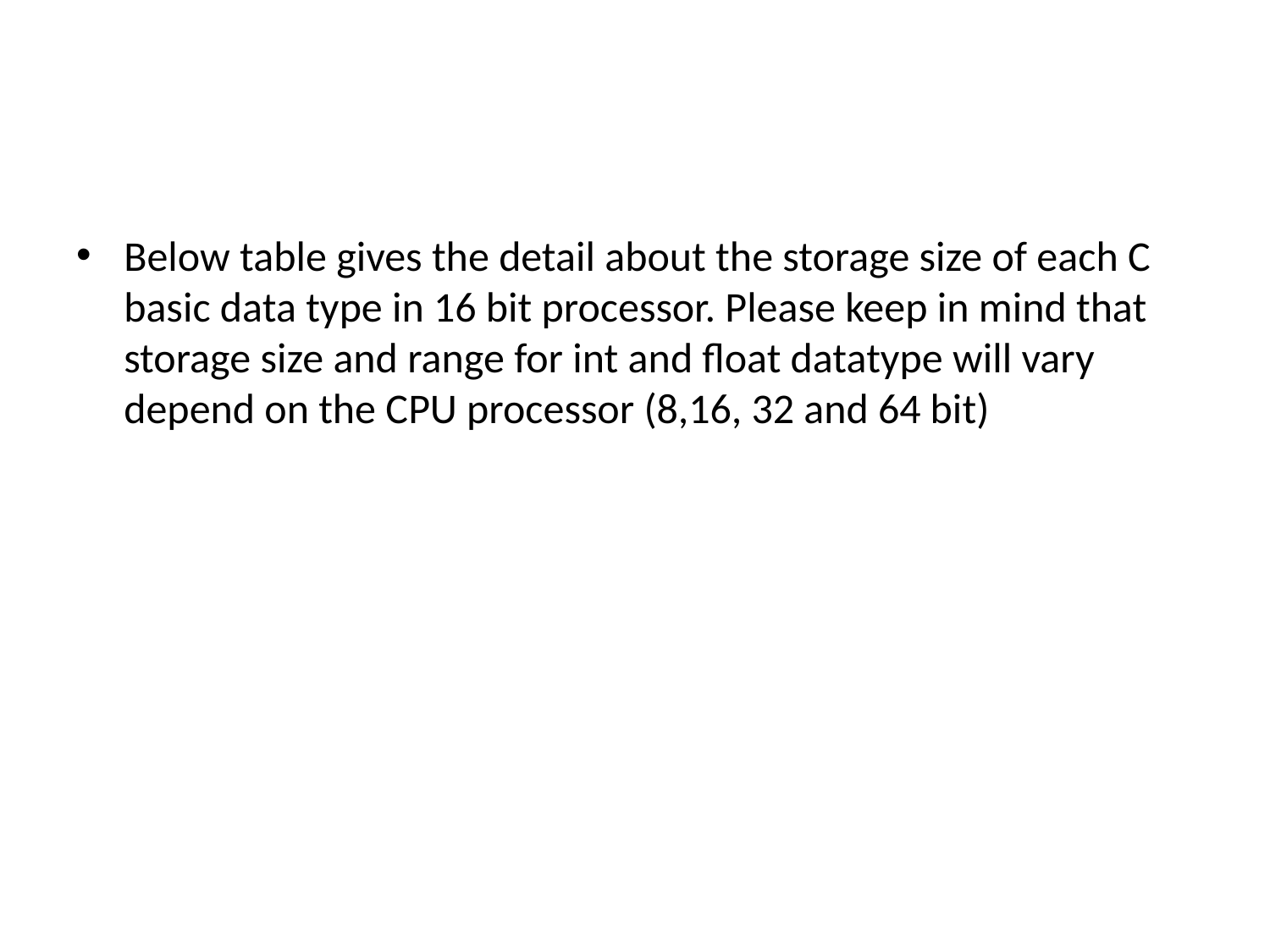

#
Below table gives the detail about the storage size of each C basic data type in 16 bit processor. Please keep in mind that storage size and range for int and float datatype will vary depend on the CPU processor (8,16, 32 and 64 bit)